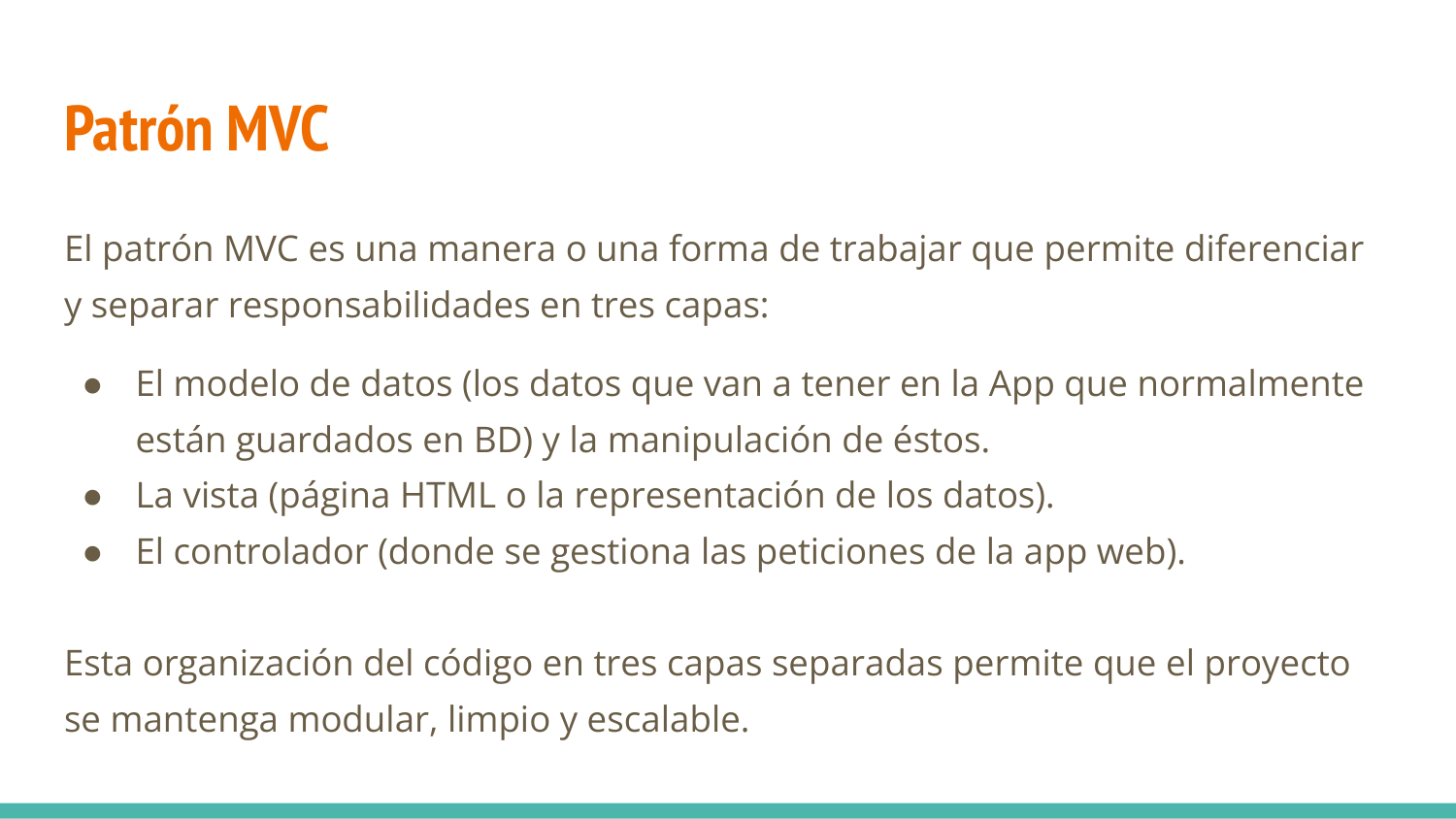

# Patrón MVC
El patrón MVC es una manera o una forma de trabajar que permite diferenciar y separar responsabilidades en tres capas:
El modelo de datos (los datos que van a tener en la App que normalmente están guardados en BD) y la manipulación de éstos.
La vista (página HTML o la representación de los datos).
El controlador (donde se gestiona las peticiones de la app web).

Esta organización del código en tres capas separadas permite que el proyecto se mantenga modular, limpio y escalable.